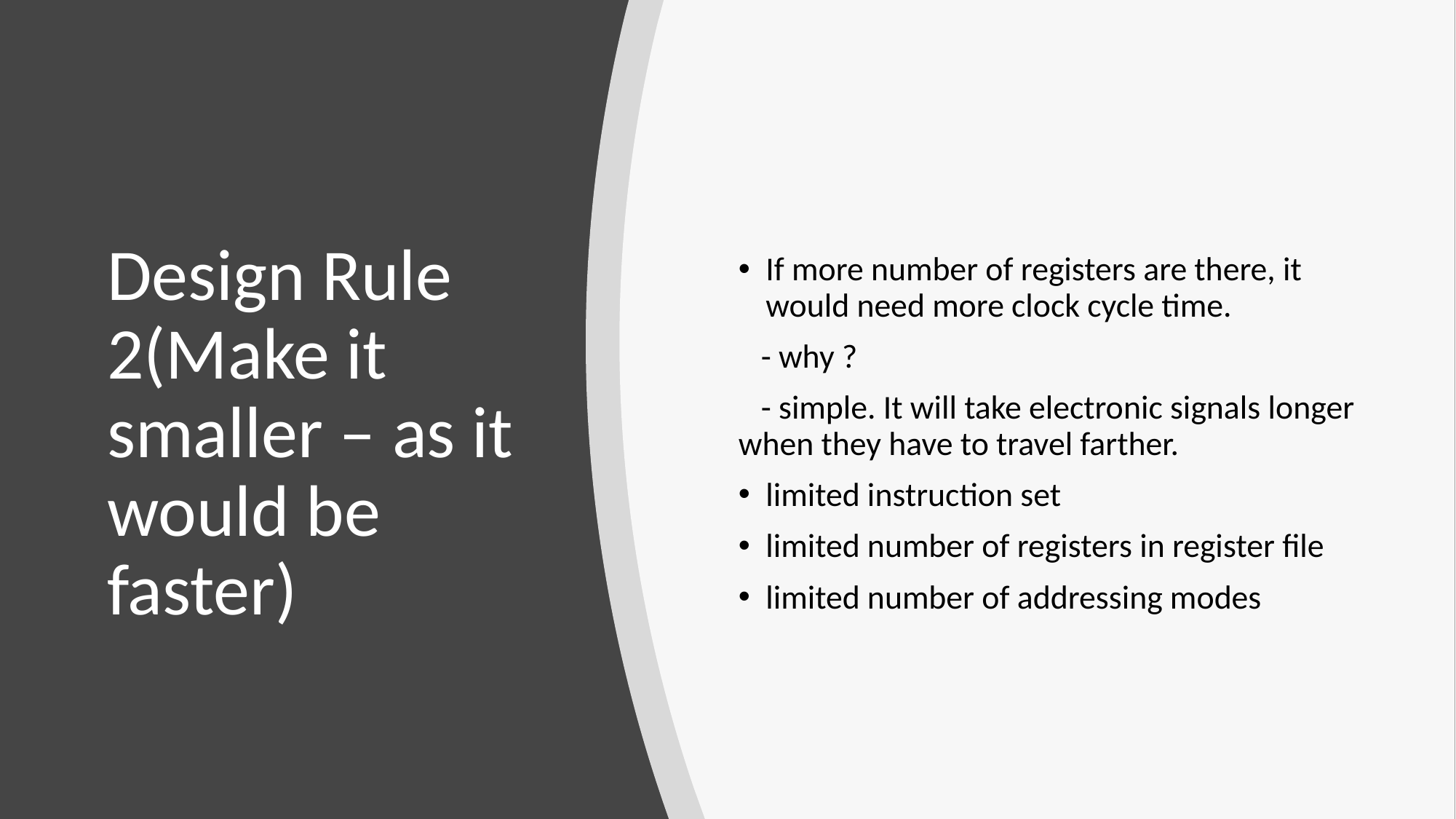

If more number of registers are there, it would need more clock cycle time.
   - why ?
   - simple. It will take electronic signals longer when they have to travel farther.
limited instruction set
limited number of registers in register file
limited number of addressing modes
# Design Rule 2(Make it smaller – as it would be faster)